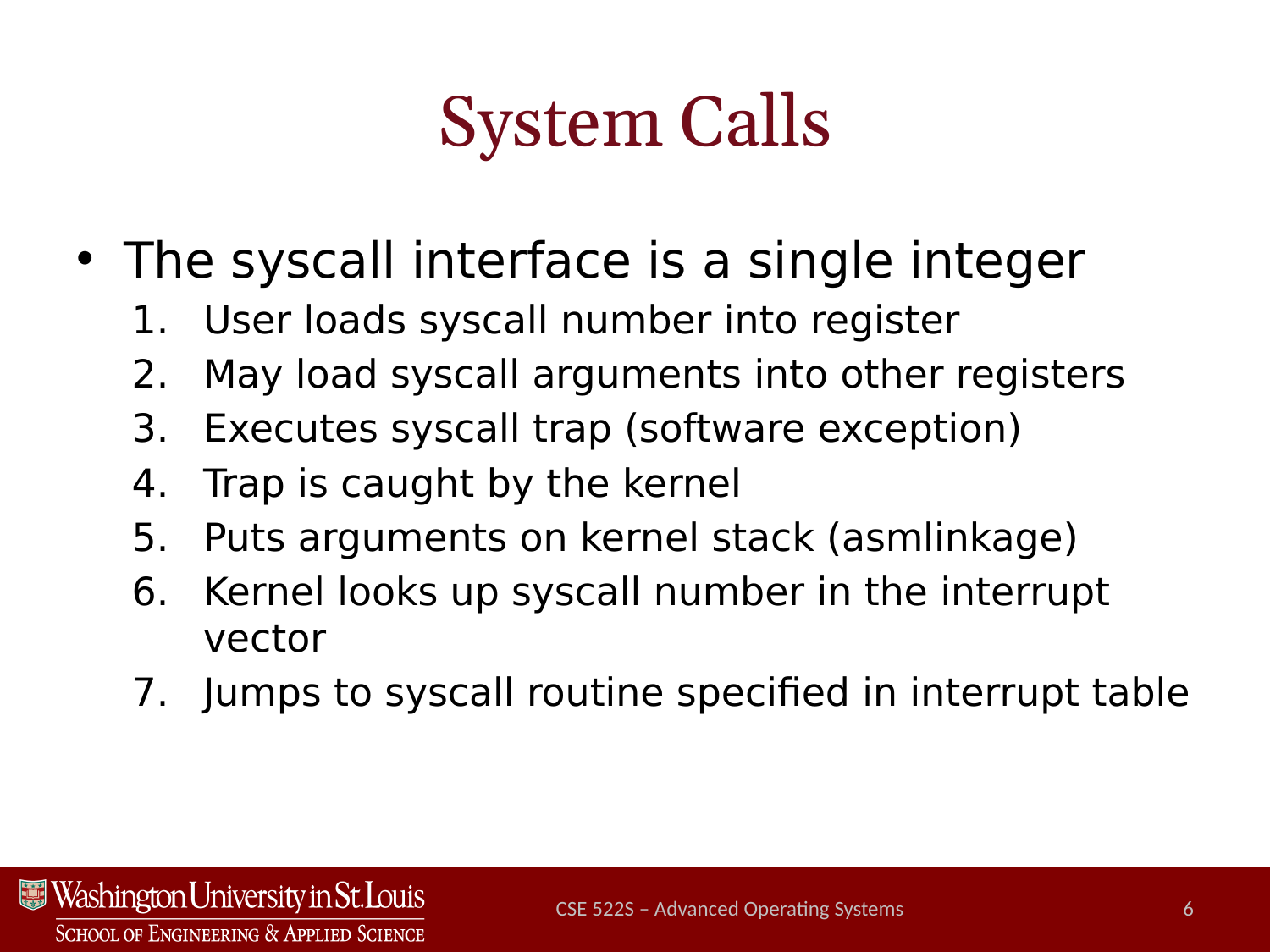

# System Calls
The syscall interface is a single integer
User loads syscall number into register
May load syscall arguments into other registers
Executes syscall trap (software exception)
Trap is caught by the kernel
Puts arguments on kernel stack (asmlinkage)
Kernel looks up syscall number in the interrupt vector
Jumps to syscall routine specified in interrupt table

CSE 522S – Advanced Operating Systems
6